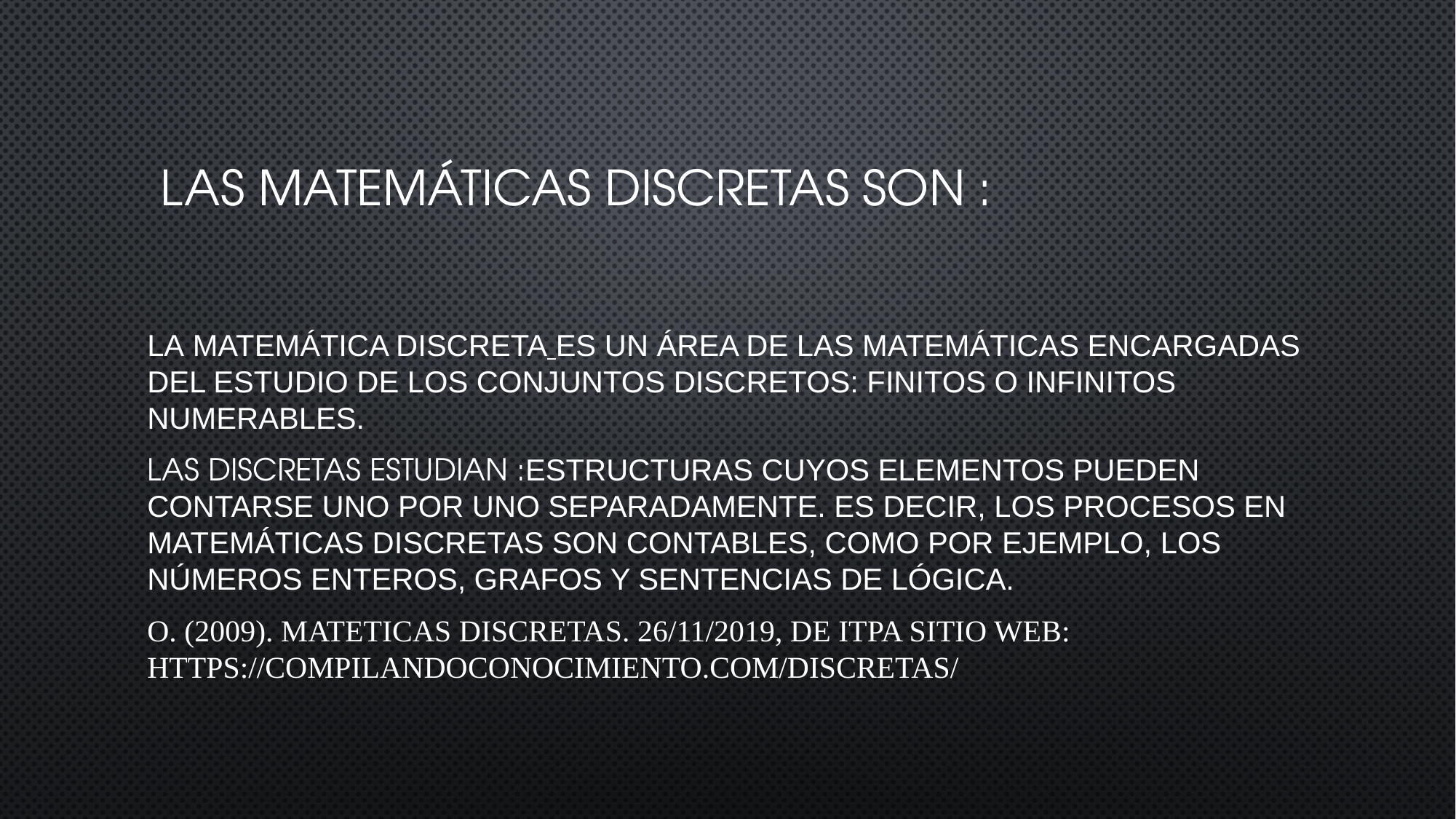

# Las matemáticas discretas son :
La matemática discreta es un área de las matemáticas encargadas del estudio de los conjuntos discretos: finitos o infinitos numerables.
Las discretas estudian :estructuras cuyos elementos pueden contarse uno por uno separadamente. Es decir, los procesos en matemáticas discretas son contables, como por ejemplo, los números enteros, grafos y sentencias de lógica.
O. (2009). Mateticas discretas. 26/11/2019, de ITPA Sitio web: https://compilandoconocimiento.com/discretas/